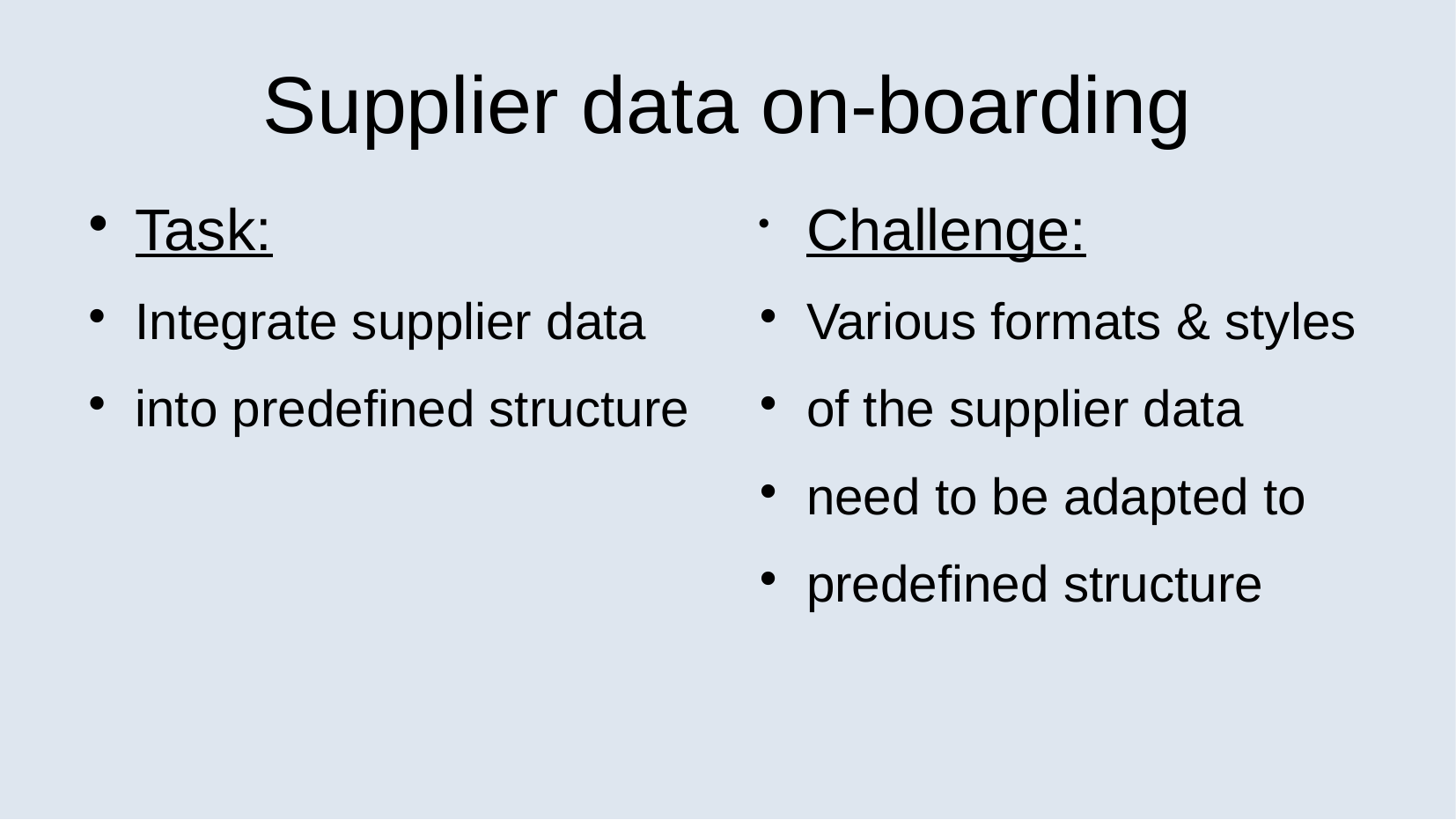

Supplier data on-boarding
Task:
Integrate supplier data
into predefined structure
Challenge:
Various formats & styles
of the supplier data
need to be adapted to
predefined structure